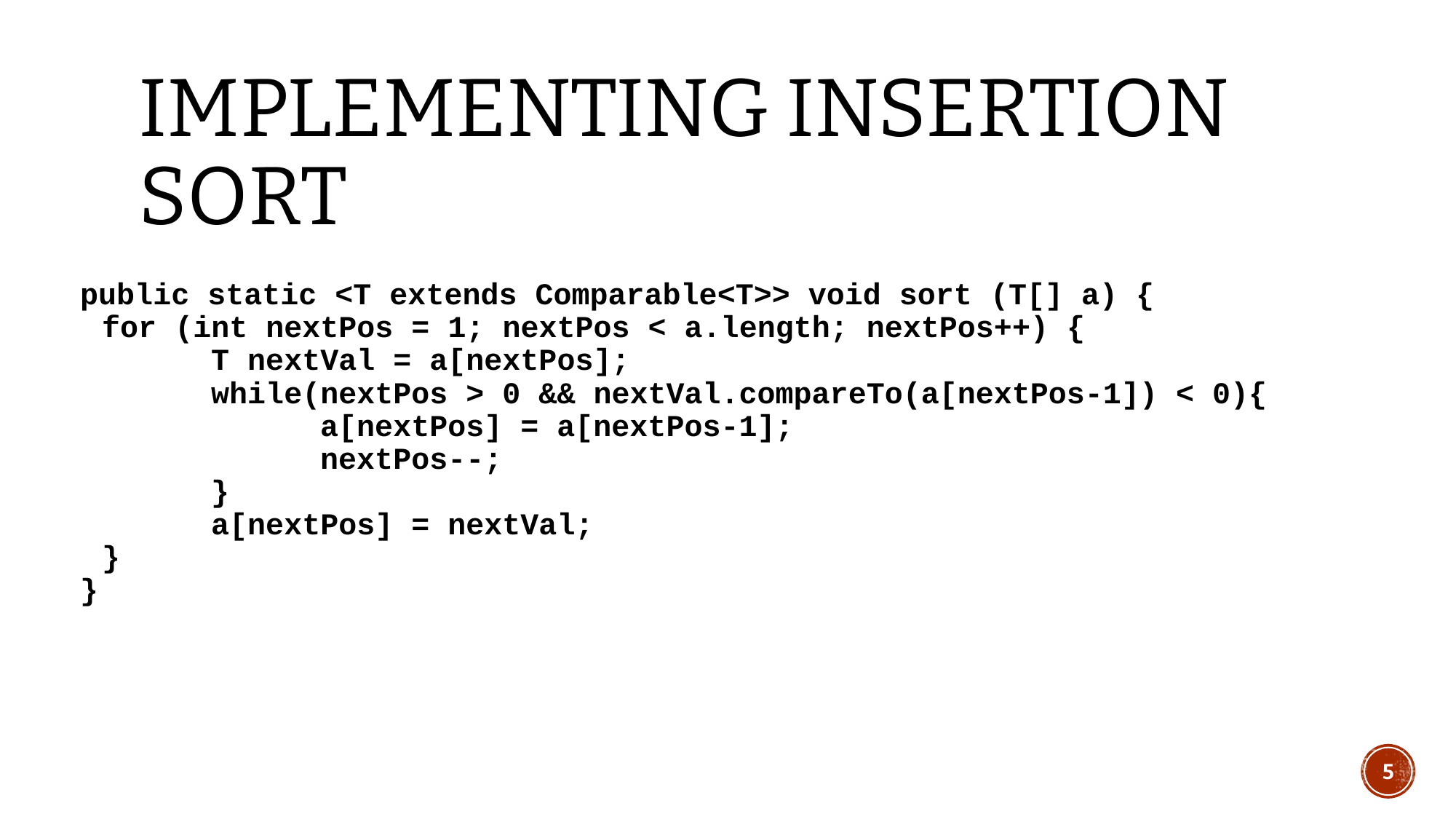

# Implementing Insertion Sort
public static <T extends Comparable<T>> void sort (T[] a) {
	for (int nextPos = 1; nextPos < a.length; nextPos++) {
		T nextVal = a[nextPos];
  	while(nextPos > 0 && nextVal.compareTo(a[nextPos-1]) < 0){
			a[nextPos] = a[nextPos-1];
    		nextPos--;
  	}
  	a[nextPos] = nextVal;
	}
}

5